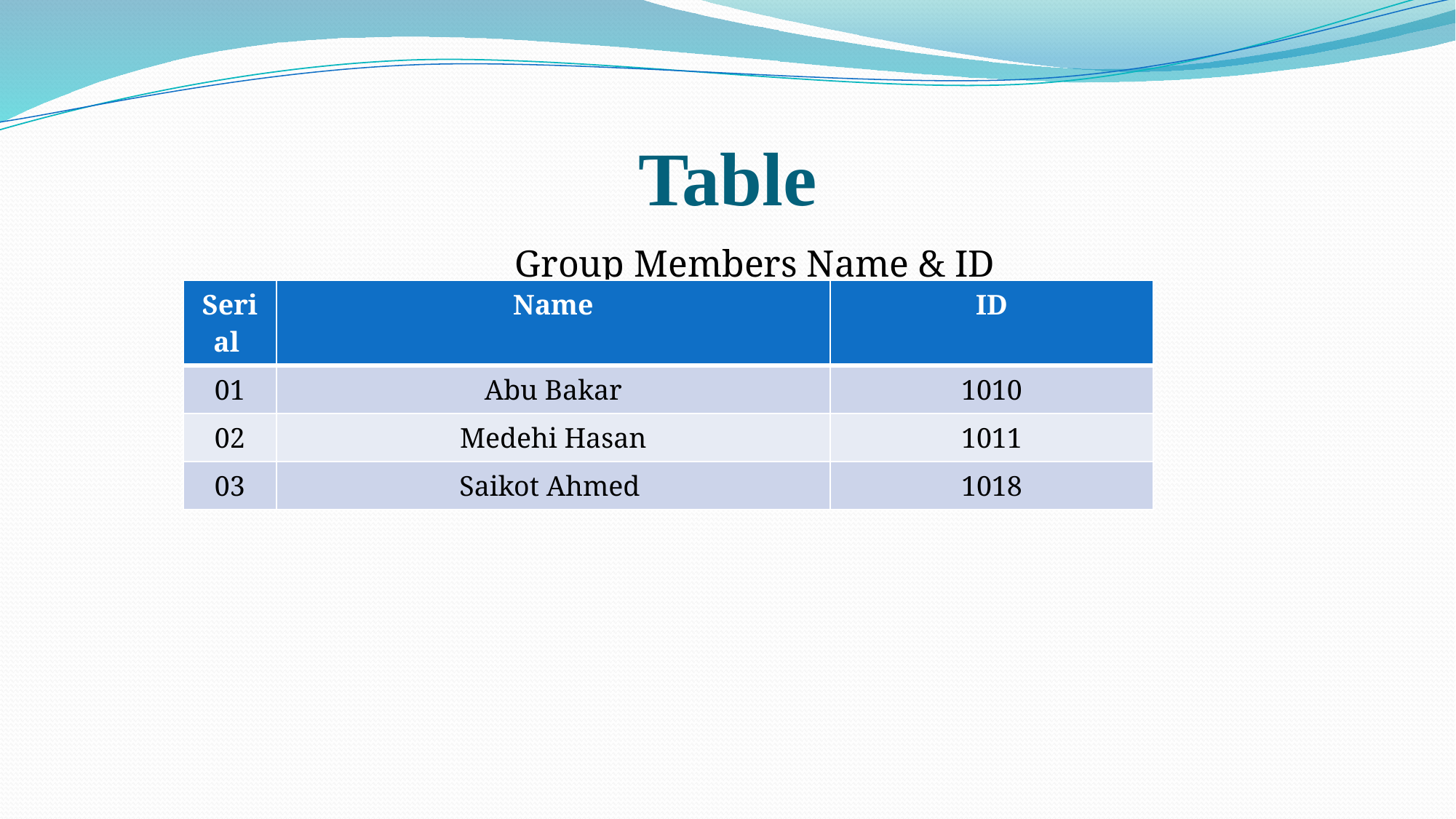

# Table

Group Members Name & ID

| Serial | Name | ID |
| --- | --- | --- |
| 01 | Abu Bakar | 1010 |
| 02 | Medehi Hasan | 1011 |
| 03 | Saikot Ahmed | 1018 |